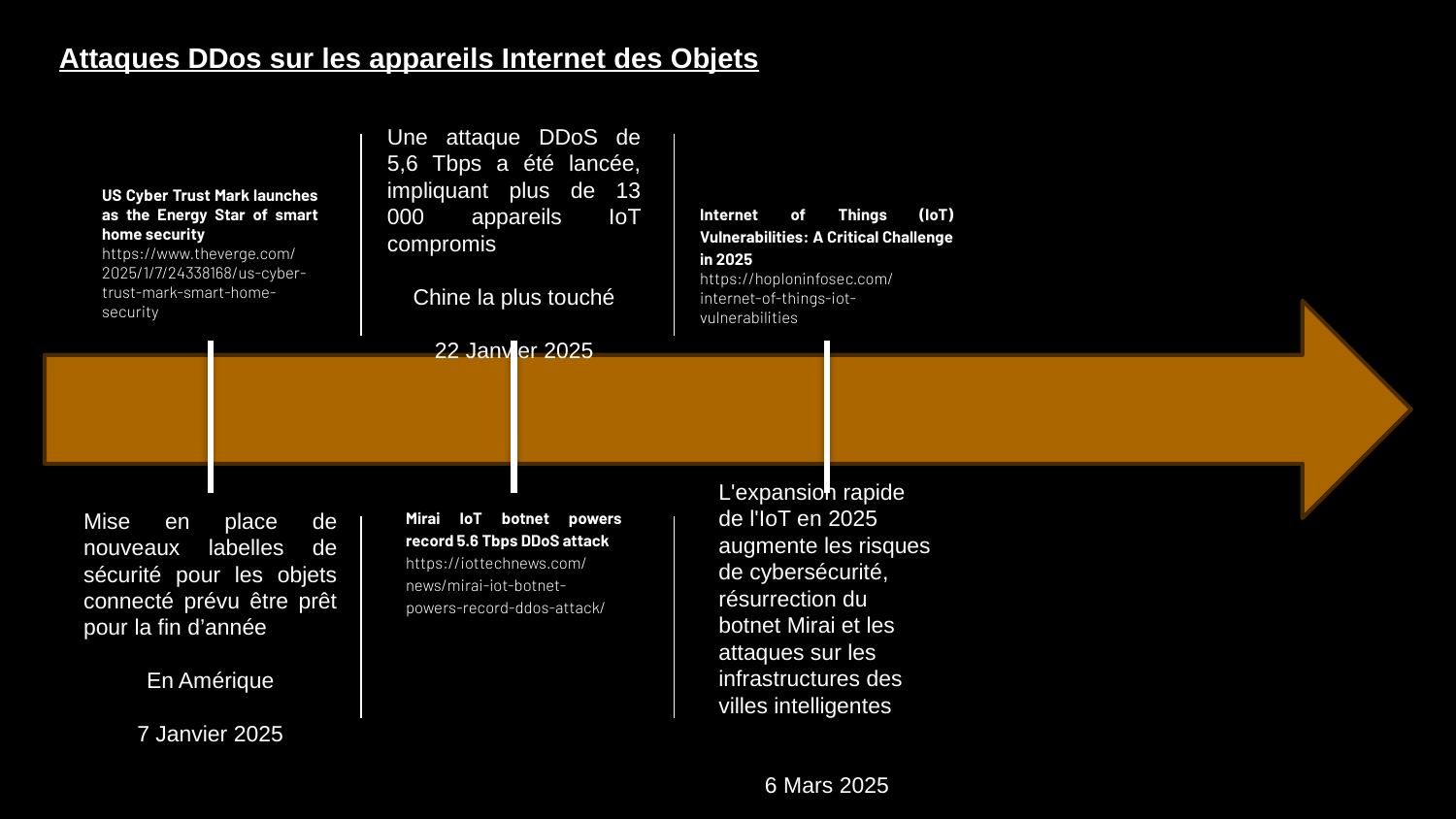

Attaques DDos sur les appareils Internet des Objets
Une attaque DDoS de 5,6 Tbps a été lancée, impliquant plus de 13 000 appareils IoT compromis

Chine la plus touché

22 Janvier 2025

Internet of Things (IoT) Vulnerabilities: A Critical Challenge in 2025
https://hoploninfosec.com/internet-of-things-iot-vulnerabilities
US Cyber Trust Mark launches as the Energy Star of smart home security
https://www.theverge.com/2025/1/7/24338168/us-cyber-trust-mark-smart-home-security

Mise en place de nouveaux labelles de sécurité pour les objets connecté prévu être prêt pour la fin d’année

En Amérique

7 Janvier 2025

L'expansion rapide de l'IoT en 2025 augmente les risques de cybersécurité, résurrection du botnet Mirai et les attaques sur les infrastructures des villes intelligentes

6 Mars 2025
Mirai IoT botnet powers record 5.6 Tbps DDoS attack
https://iottechnews.com/news/mirai-iot-botnet-powers-record-ddos-attack/